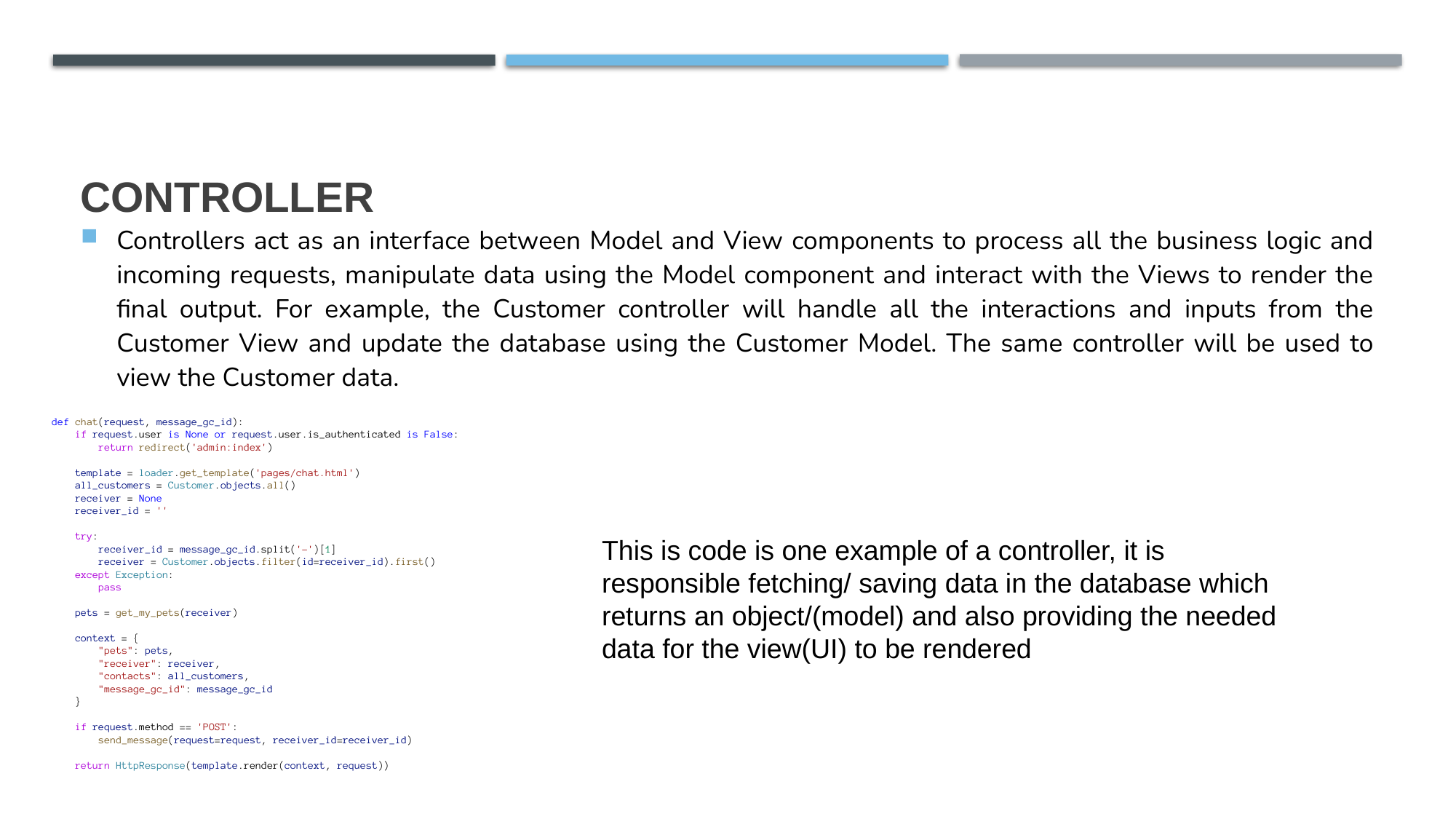

# controller
Controllers act as an interface between Model and View components to process all the business logic and incoming requests, manipulate data using the Model component and interact with the Views to render the final output. For example, the Customer controller will handle all the interactions and inputs from the Customer View and update the database using the Customer Model. The same controller will be used to view the Customer data.

def chat(request, message_gc_id):
    if request.user is None or request.user.is_authenticated is False:
        return redirect('admin:index')
    template = loader.get_template('pages/chat.html')
    all_customers = Customer.objects.all()
    receiver = None
    receiver_id = ''
    try:
        receiver_id = message_gc_id.split('-')[1]
        receiver = Customer.objects.filter(id=receiver_id).first()
    except Exception:
        pass
    pets = get_my_pets(receiver)
    context = {
        "pets": pets,
        "receiver": receiver,
        "contacts": all_customers,
        "message_gc_id": message_gc_id
    }
    if request.method == 'POST':
        send_message(request=request, receiver_id=receiver_id)
    return HttpResponse(template.render(context, request))

This is code is one example of a controller, it is responsible fetching/ saving data in the database which returns an object/(model) and also providing the needed data for the view(UI) to be rendered